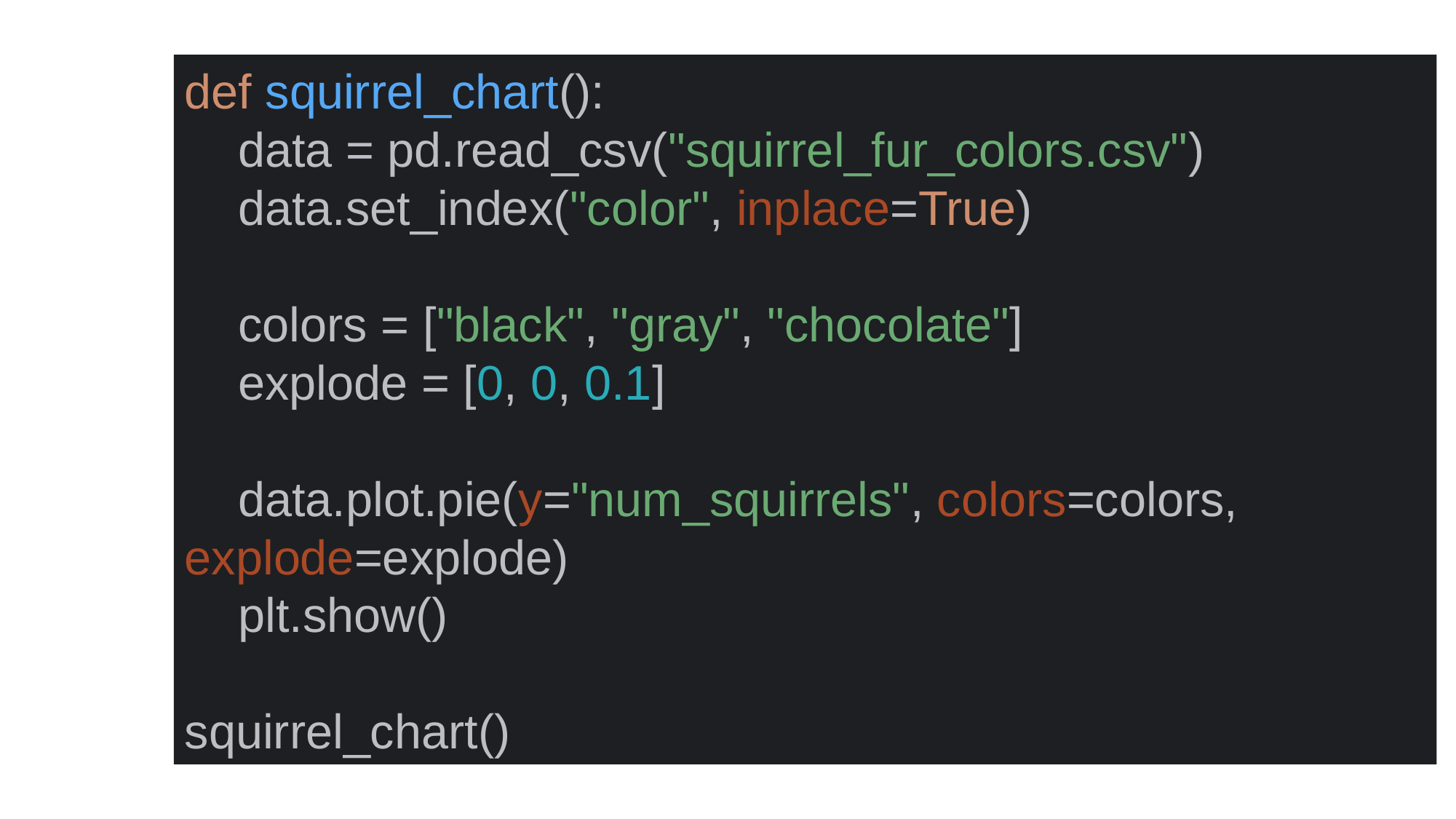

def squirrel_chart():
    data = pd.read_csv("squirrel_fur_colors.csv")
    data.set_index("color", inplace=True)
    colors = ["black", "gray", "chocolate"]
    explode = [0, 0, 0.1]
    data.plot.pie(y="num_squirrels", colors=colors, explode=explode)
    plt.show()
squirrel_chart()